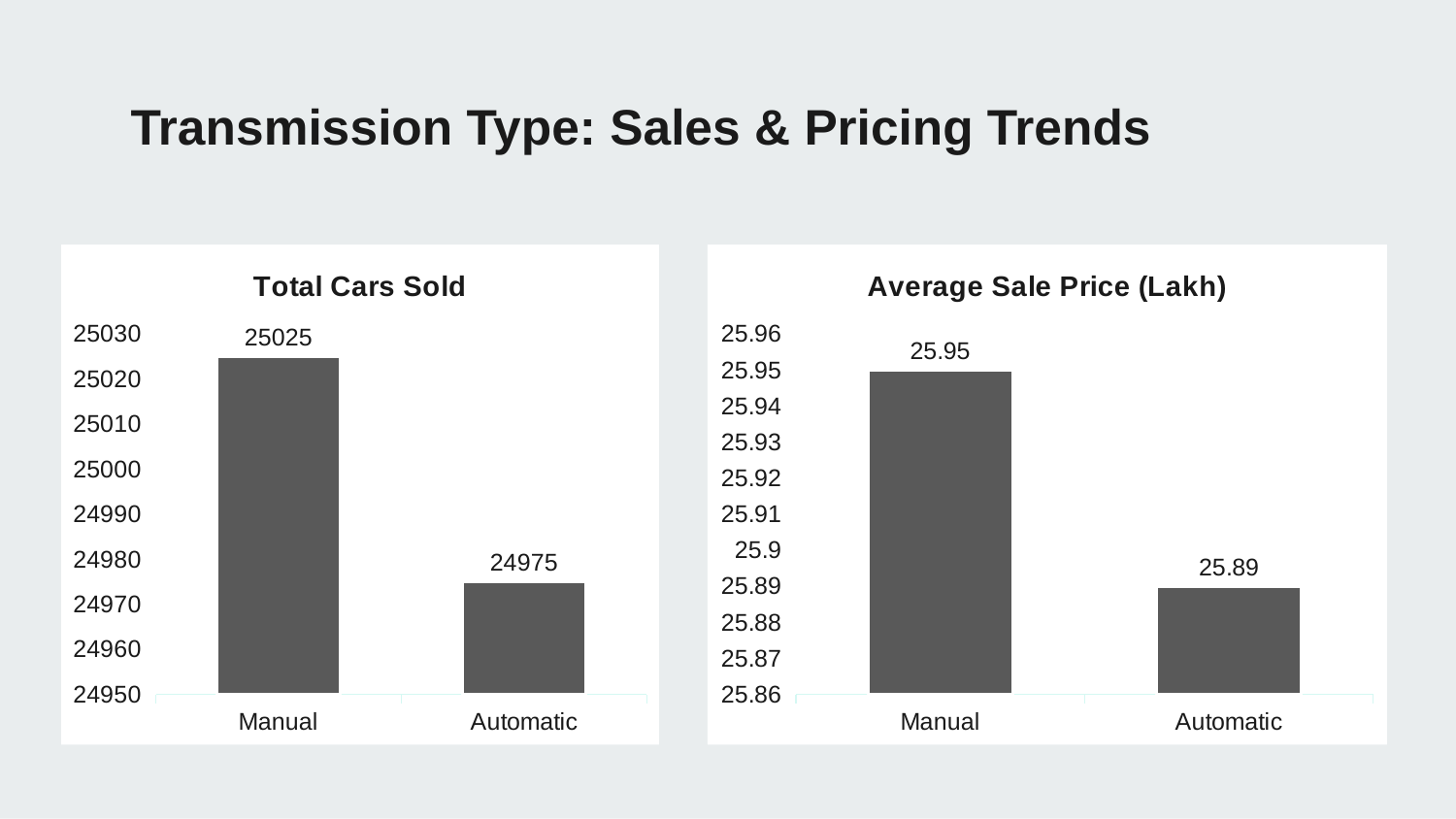

# Transmission Type: Sales & Pricing Trends

### Chart: Total Cars Sold

| Category | Sales |
|---|---|
| Manual | 25025.0 |
| Automatic | 24975.0 |

### Chart: Average Sale Price (Lakh)

| Category | Sales |
|---|---|
| Manual | 25.95 |
| Automatic | 25.89 |